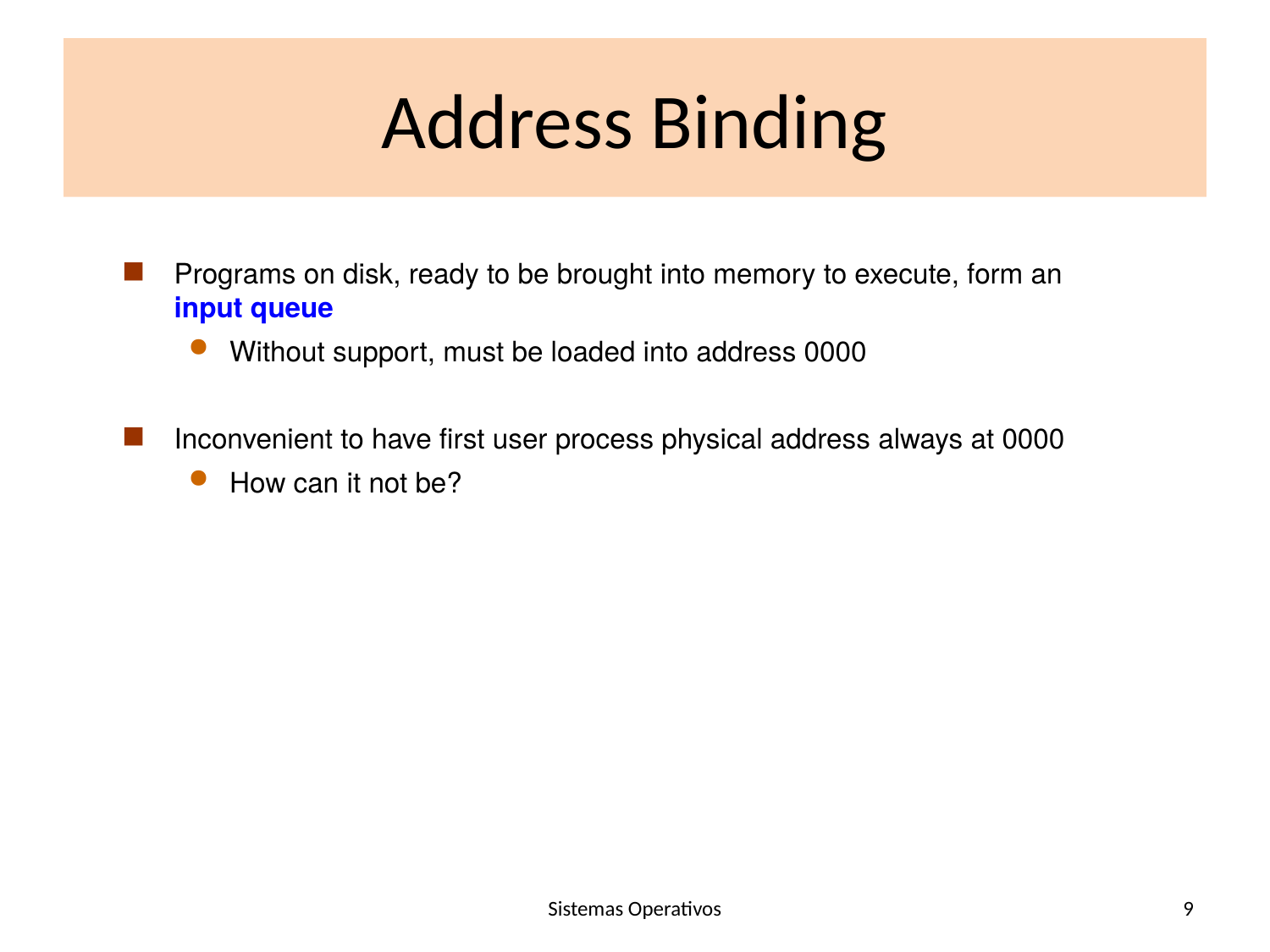

# Address Binding

Programs on disk, ready to be brought into memory to execute, form an input queue
Without support, must be loaded into address 0000

Inconvenient to have first user process physical address always at 0000
How can it not be?

Sistemas Operativos
9